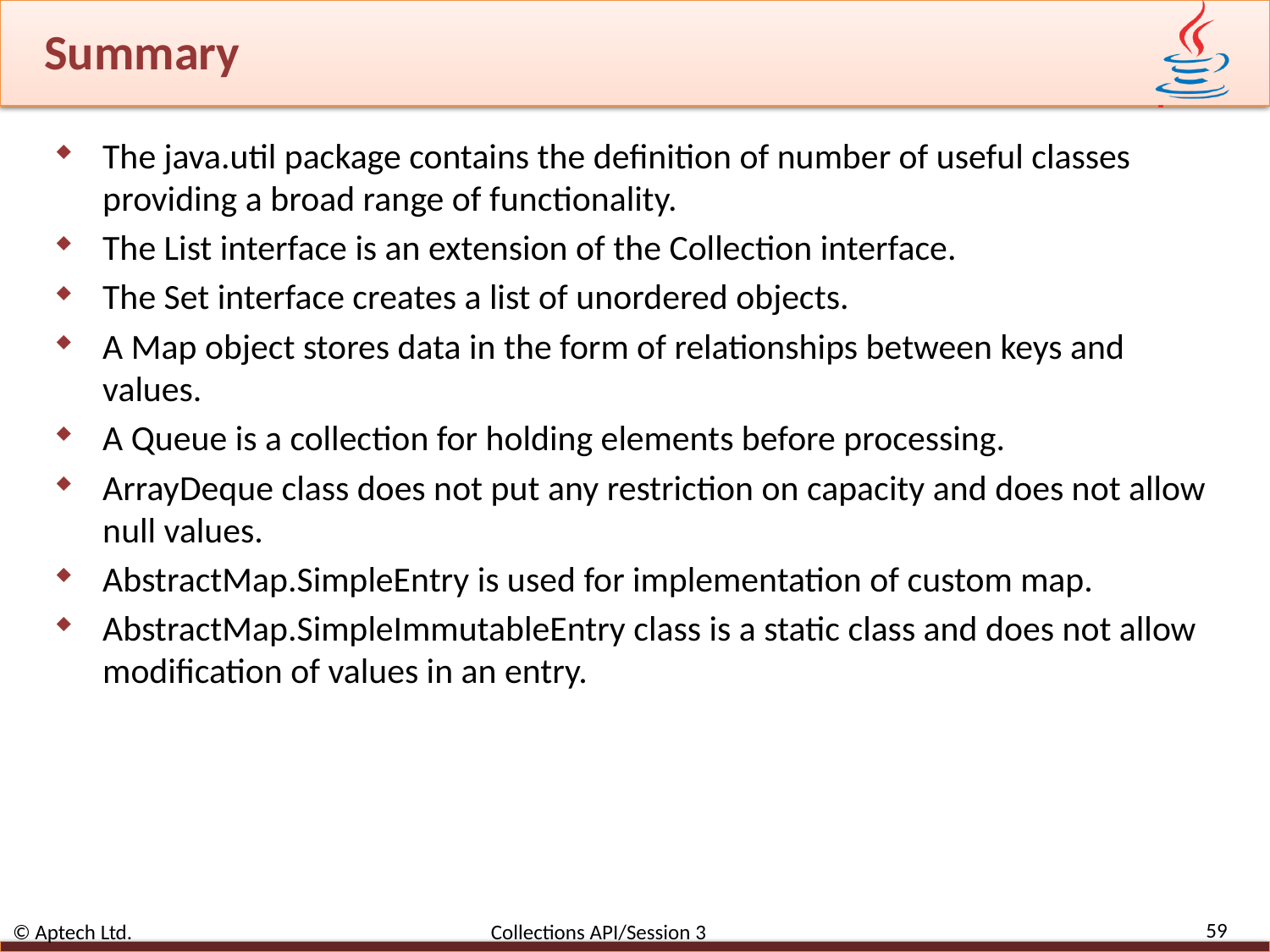

# Summary
The java.util package contains the definition of number of useful classes providing a broad range of functionality.
The List interface is an extension of the Collection interface.
The Set interface creates a list of unordered objects.
A Map object stores data in the form of relationships between keys and values.
A Queue is a collection for holding elements before processing.
ArrayDeque class does not put any restriction on capacity and does not allow null values.
AbstractMap.SimpleEntry is used for implementation of custom map.
AbstractMap.SimpleImmutableEntry class is a static class and does not allow modification of values in an entry.
59
© Aptech Ltd.                                                                          Collections API/Session 3